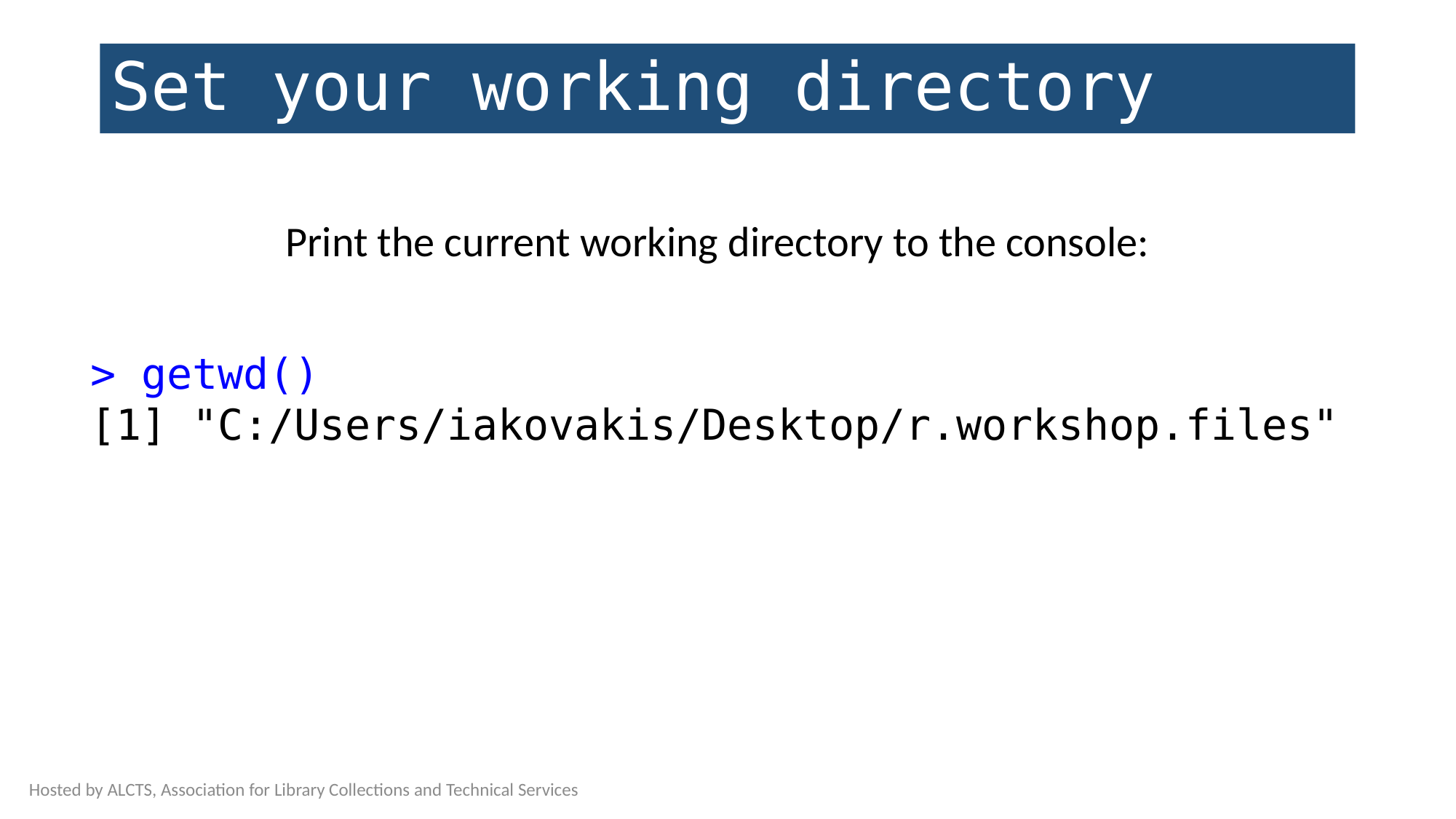

# Set your working directory
Print the current working directory to the console:
> getwd()
[1] "C:/Users/iakovakis/Desktop/r.workshop.files"
Hosted by ALCTS, Association for Library Collections and Technical Services